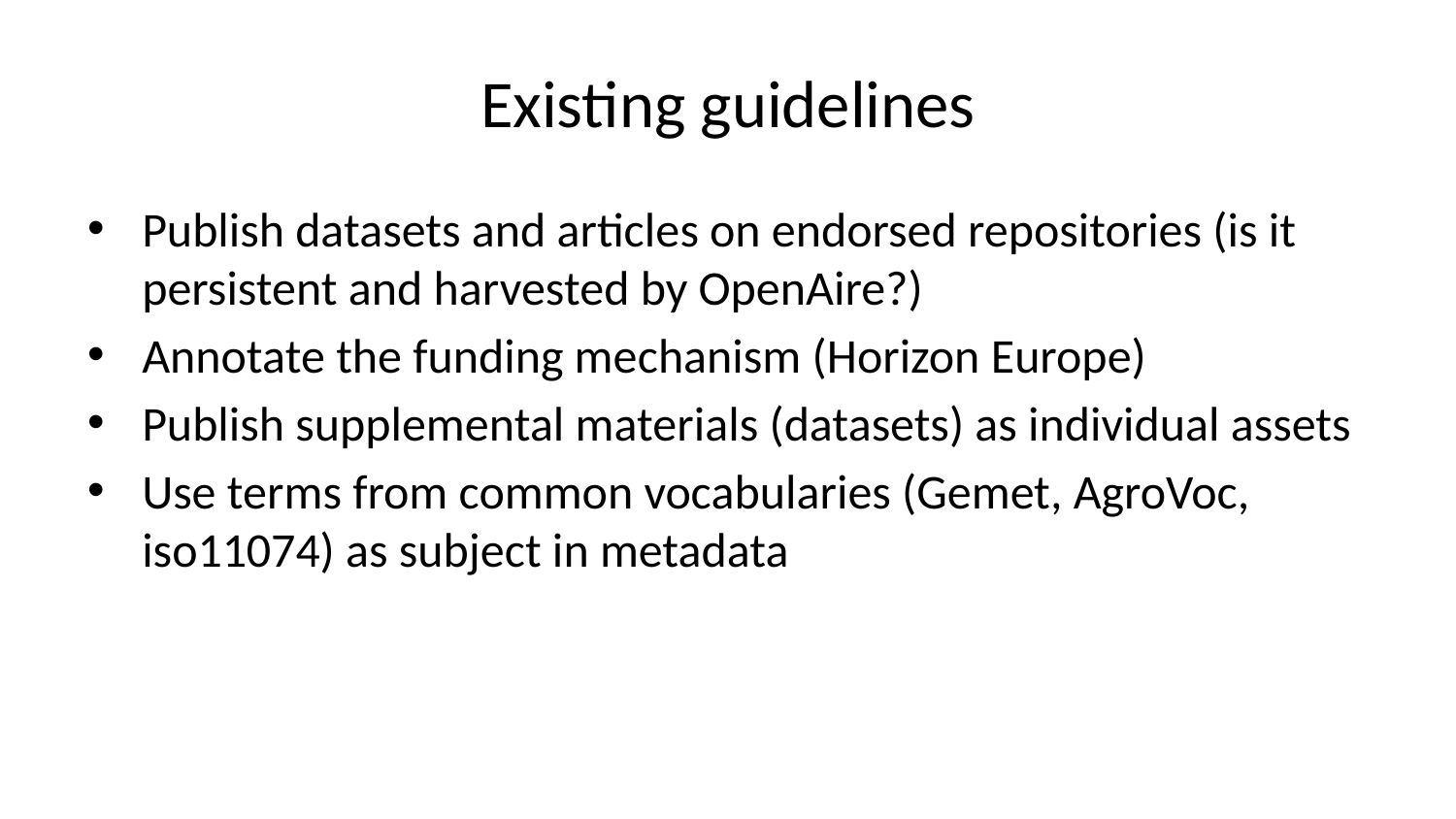

# Existing guidelines
Publish datasets and articles on endorsed repositories (is it persistent and harvested by OpenAire?)
Annotate the funding mechanism (Horizon Europe)
Publish supplemental materials (datasets) as individual assets
Use terms from common vocabularies (Gemet, AgroVoc, iso11074) as subject in metadata